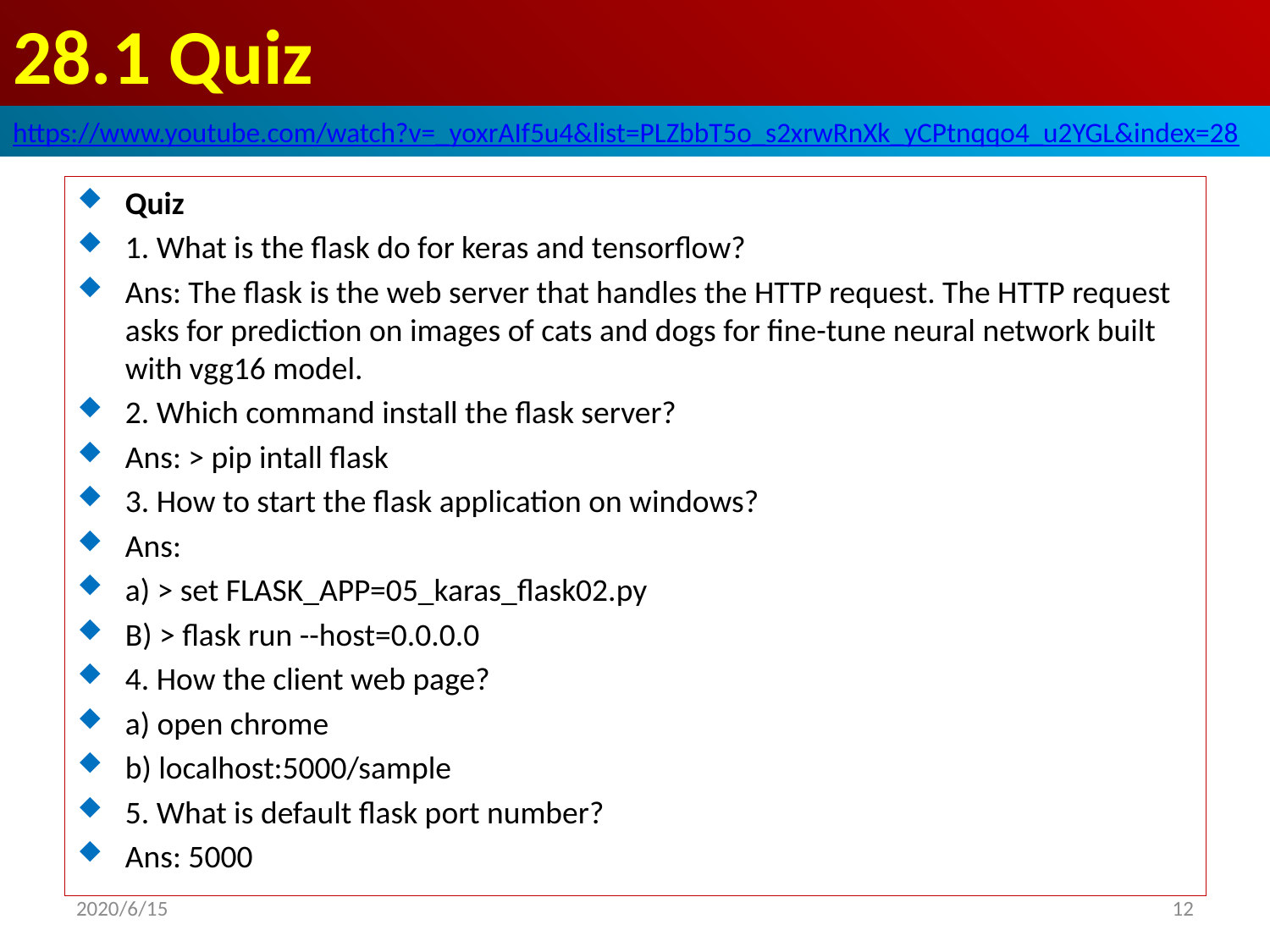

# 28.1 Quiz
https://www.youtube.com/watch?v=_yoxrAIf5u4&list=PLZbbT5o_s2xrwRnXk_yCPtnqqo4_u2YGL&index=28
Quiz
1. What is the flask do for keras and tensorflow?
Ans: The flask is the web server that handles the HTTP request. The HTTP request asks for prediction on images of cats and dogs for fine-tune neural network built with vgg16 model.
2. Which command install the flask server?
Ans: > pip intall flask
3. How to start the flask application on windows?
Ans:
a) > set FLASK_APP=05_karas_flask02.py
B) > flask run --host=0.0.0.0
4. How the client web page?
a) open chrome
b) localhost:5000/sample
5. What is default flask port number?
Ans: 5000

2020/6/15
12